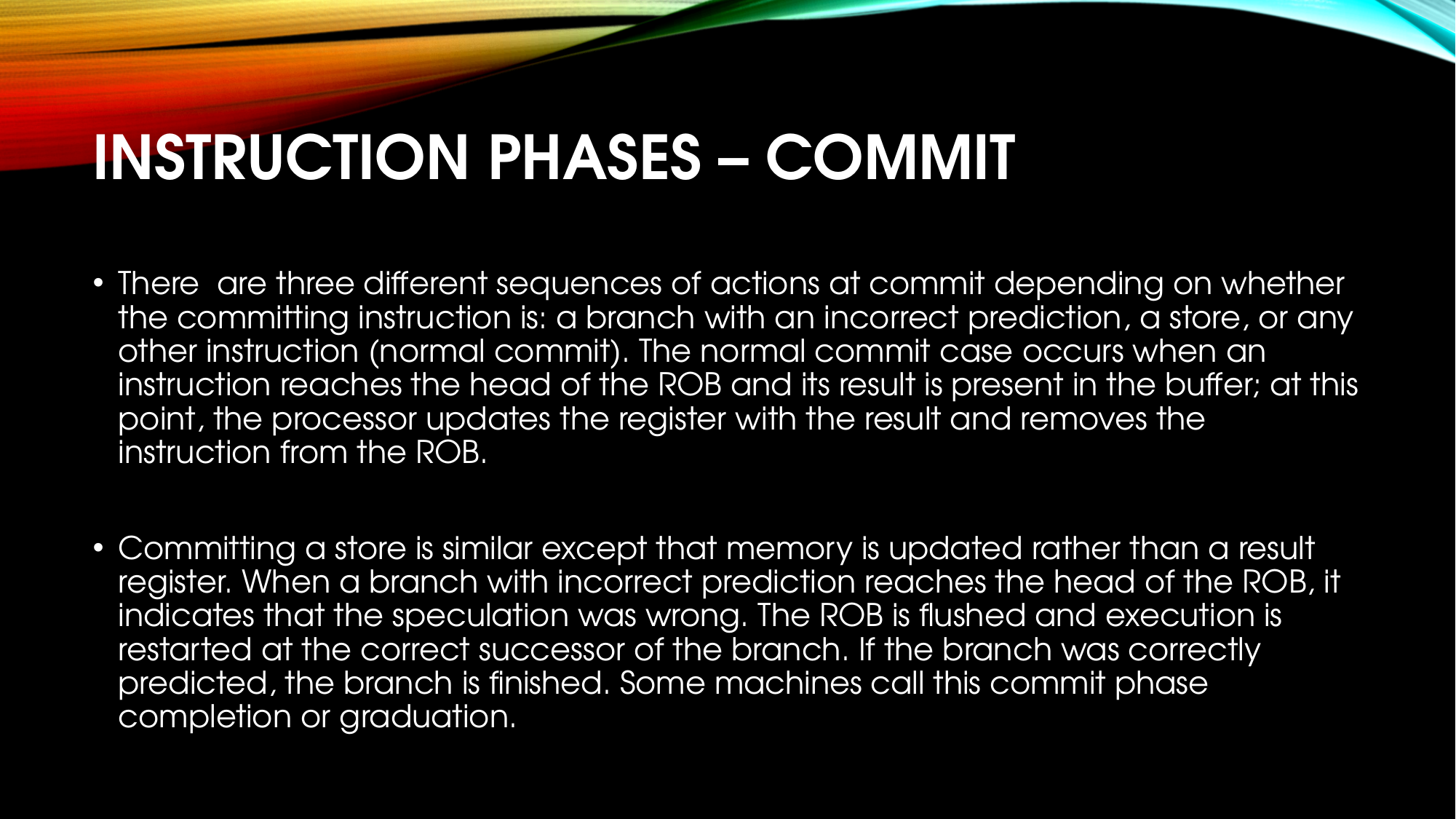

# Instruction phases – Commit
There  are three different sequences of actions at commit depending on whether the committing instruction is: a branch with an incorrect prediction, a store, or any other instruction (normal commit). The normal commit case occurs when an instruction reaches the head of the ROB and its result is present in the buffer; at this point, the processor updates the register with the result and removes the instruction from the ROB.

Committing a store is similar except that memory is updated rather than a result register. When a branch with incorrect prediction reaches the head of the ROB, it indicates that the speculation was wrong. The ROB is flushed and execution is restarted at the correct successor of the branch. If the branch was correctly predicted, the branch is finished. Some machines call this commit phase completion or graduation.